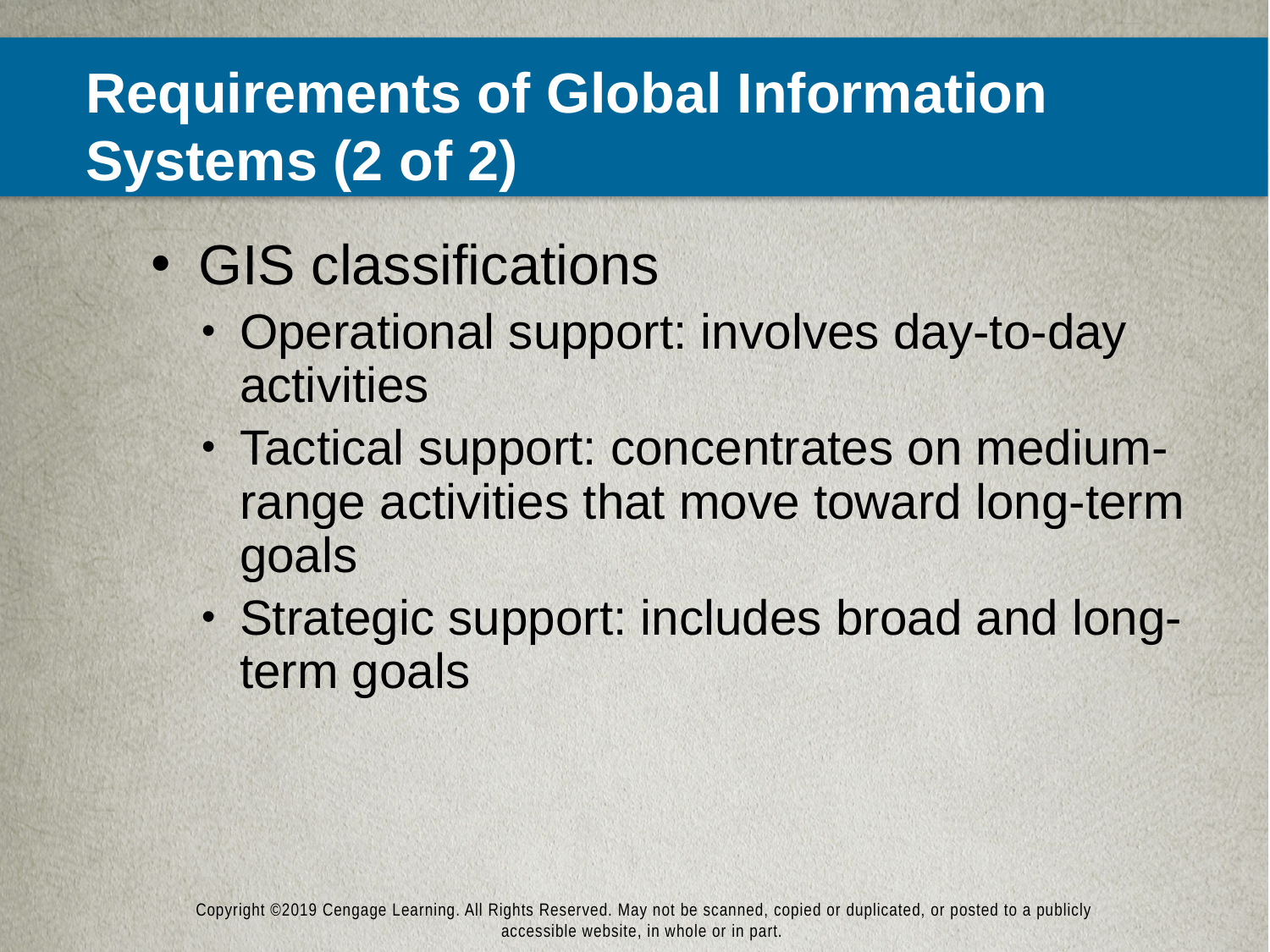

# Requirements of Global Information Systems (2 of 2)
GIS classifications
Operational support: involves day-to-day activities
Tactical support: concentrates on medium-range activities that move toward long-term goals
Strategic support: includes broad and long-term goals